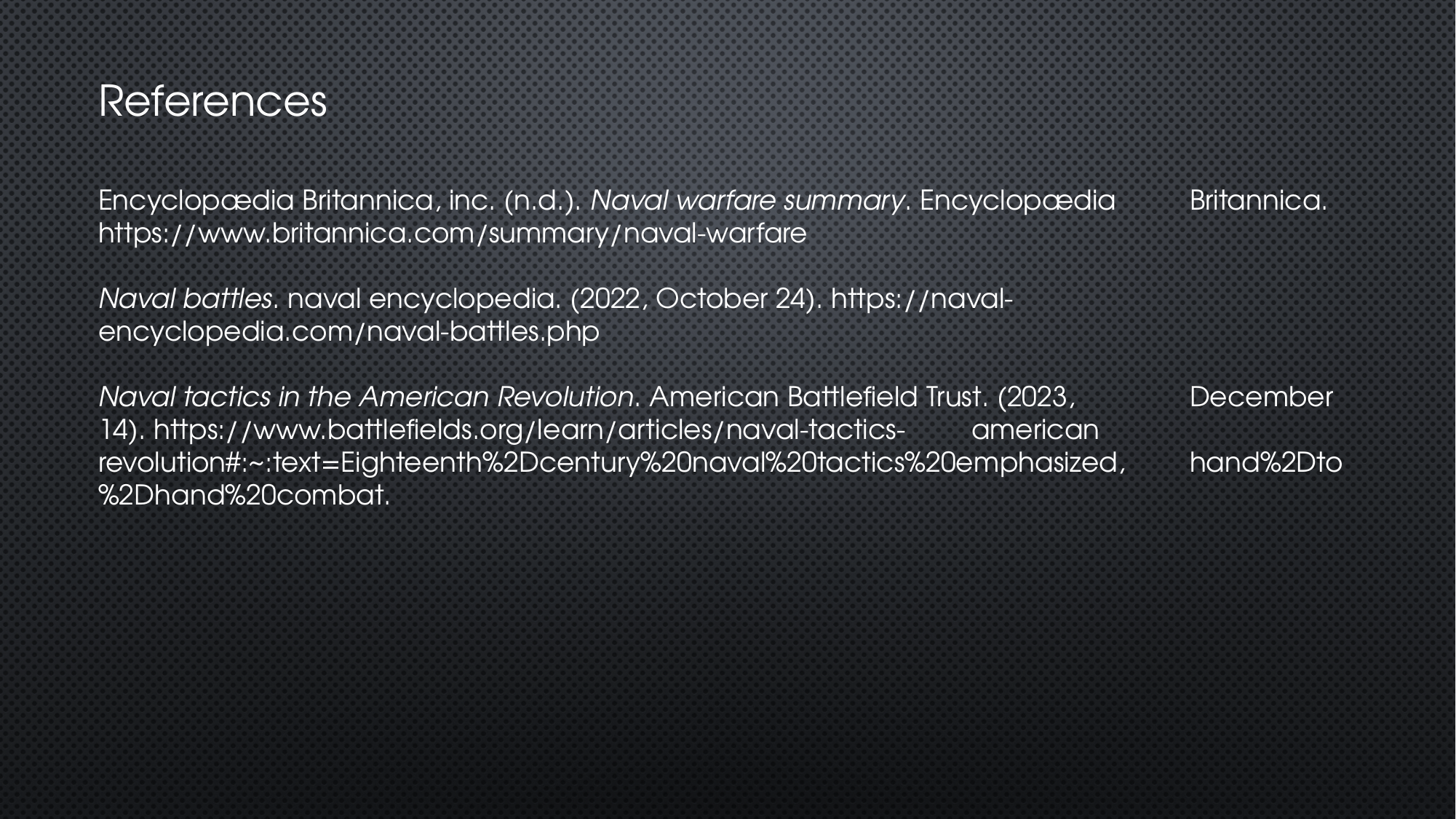

References
Encyclopædia Britannica, inc. (n.d.). Naval warfare summary. Encyclopædia 	Britannica. https://www.britannica.com/summary/naval-warfare

Naval battles. naval encyclopedia. (2022, October 24). https://naval-	encyclopedia.com/naval-battles.php

Naval tactics in the American Revolution. American Battlefield Trust. (2023, 	December 14). https://www.battlefields.org/learn/articles/naval-tactics-	american revolution#:~:text=Eighteenth%2Dcentury%20naval%20tactics%20emphasized,	hand%2Dto%2Dhand%20combat.